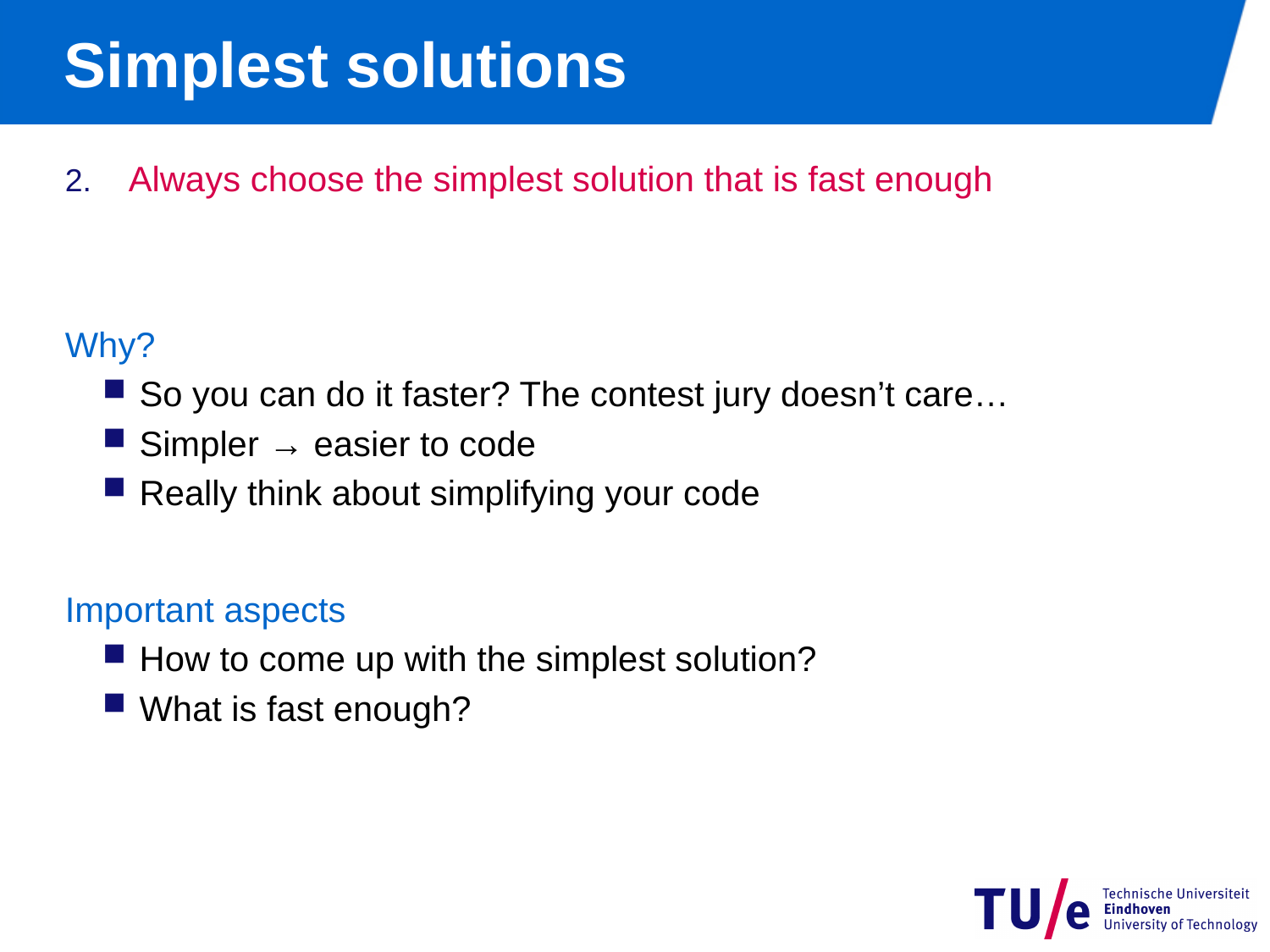

# Simplest solutions
Always choose the simplest solution that is fast enough

Why?
So you can do it faster? The contest jury doesn’t care…
Simpler → easier to code
Really think about simplifying your code

Important aspects
How to come up with the simplest solution?
What is fast enough?